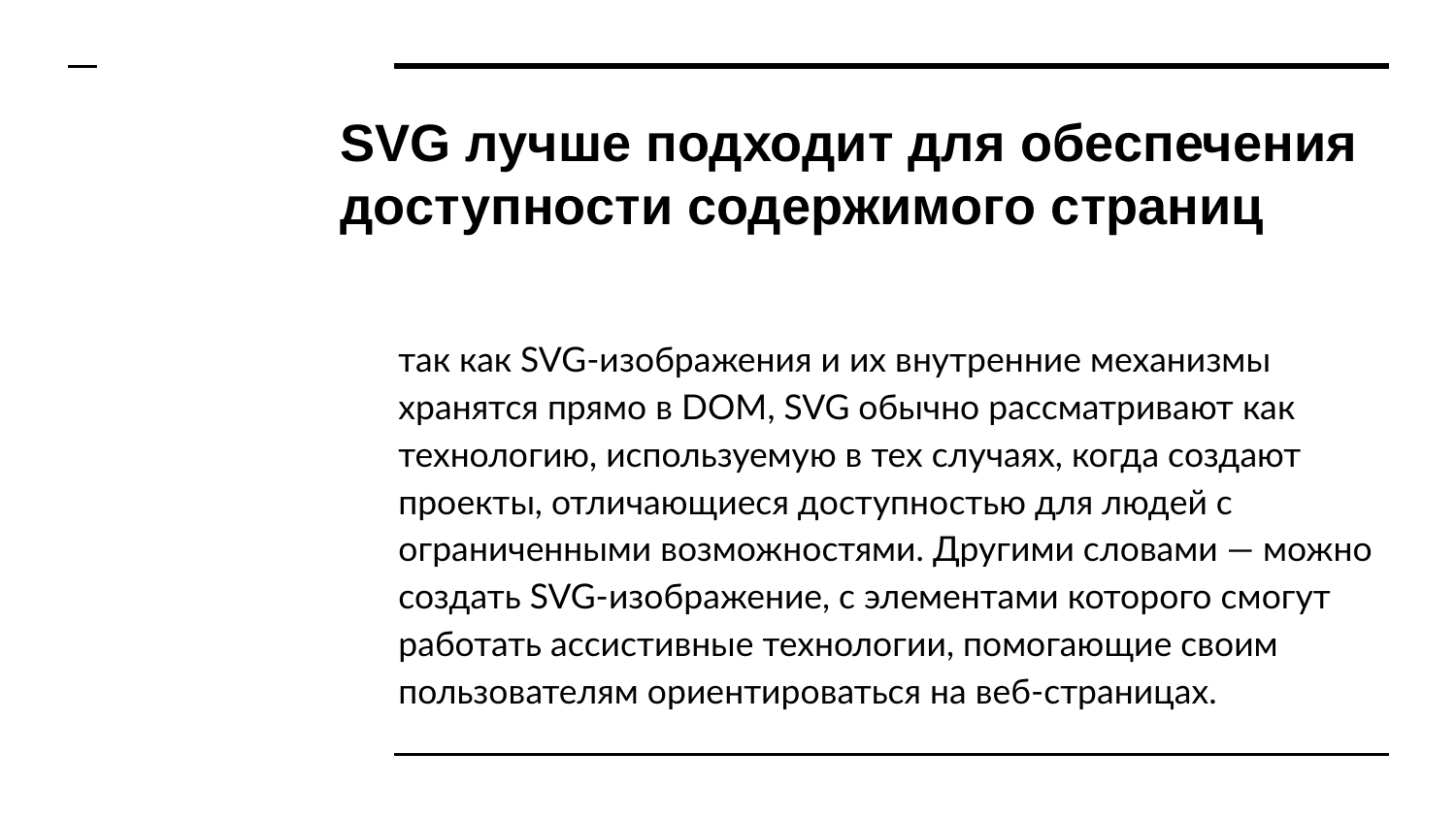

# SVG лучше подходит для обеспечения доступности содержимого страниц
так как SVG-изображения и их внутренние механизмы хранятся прямо в DOM, SVG обычно рассматривают как технологию, используемую в тех случаях, когда создают проекты, отличающиеся доступностью для людей с ограниченными возможностями. Другими словами — можно создать SVG-изображение, с элементами которого смогут работать ассистивные технологии, помогающие своим пользователям ориентироваться на веб-страницах.